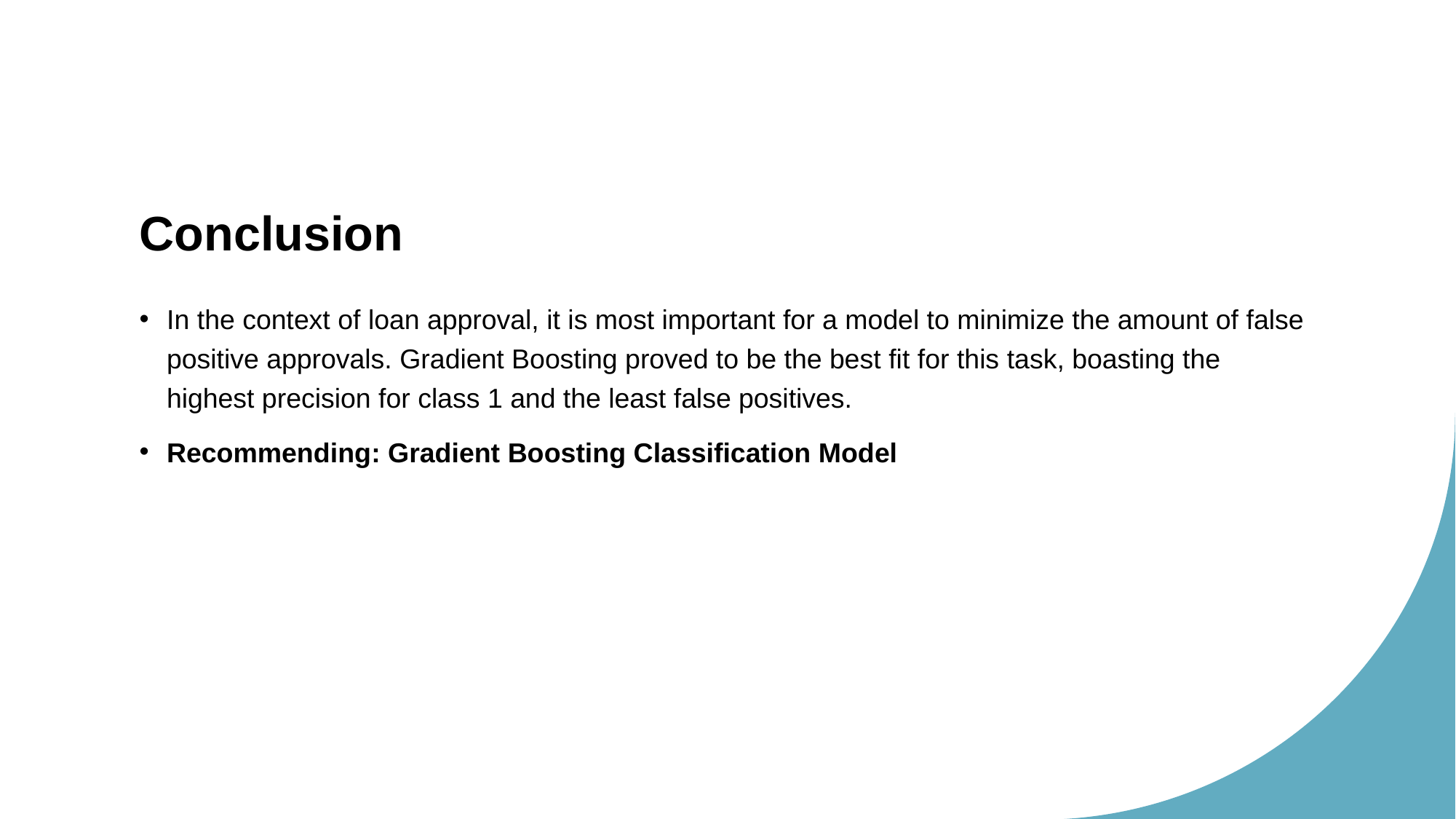

# Conclusion
In the context of loan approval, it is most important for a model to minimize the amount of false positive approvals. Gradient Boosting proved to be the best fit for this task, boasting the highest precision for class 1 and the least false positives.
Recommending: Gradient Boosting Classification Model